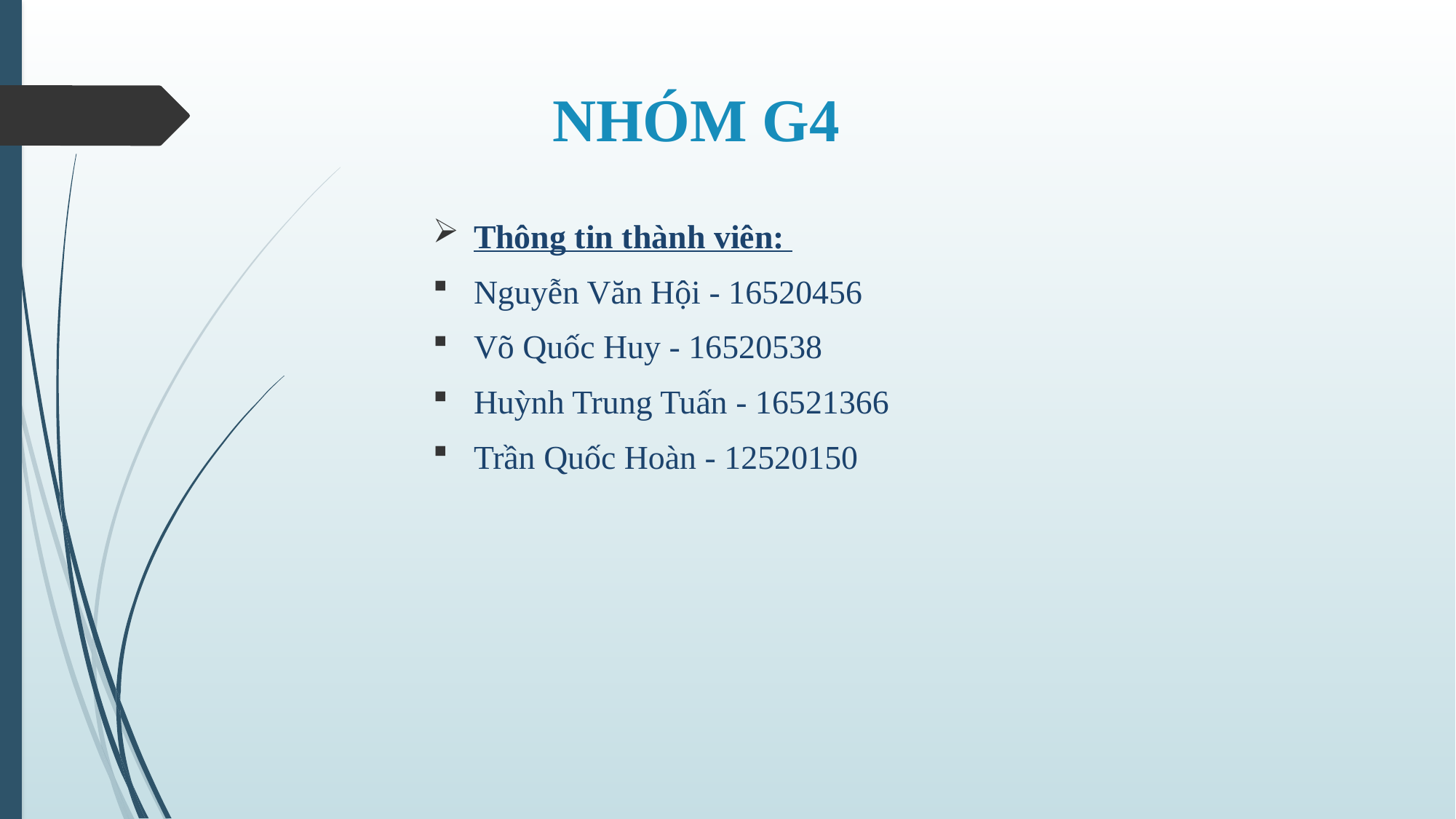

# NHÓM G4
Thông tin thành viên:
Nguyễn Văn Hội - 16520456
Võ Quốc Huy - 16520538
Huỳnh Trung Tuấn - 16521366
Trần Quốc Hoàn - 12520150